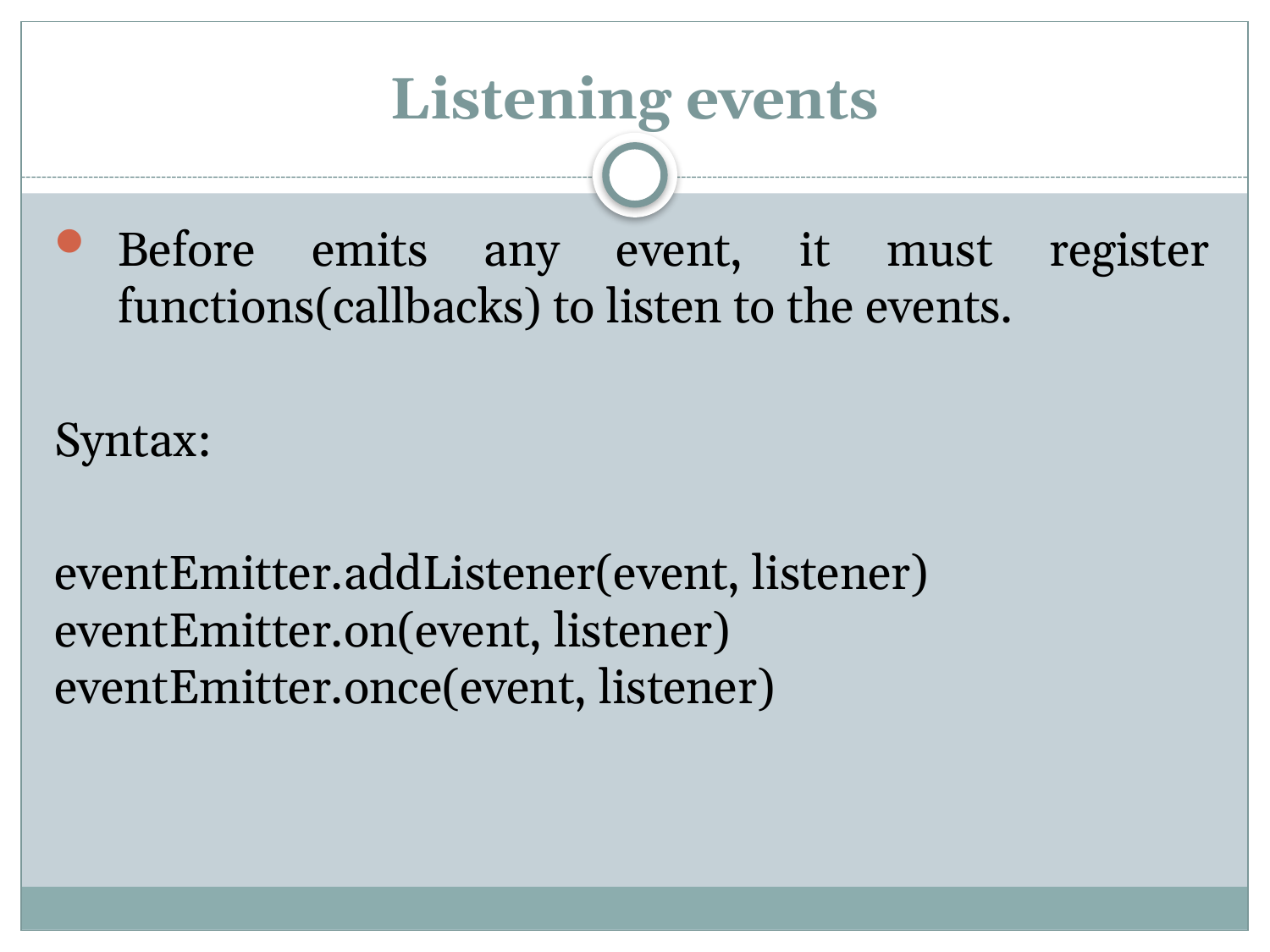

# Listening events
Before emits any event, it must register functions(callbacks) to listen to the events.

Syntax:

eventEmitter.addListener(event, listener) eventEmitter.on(event, listener) eventEmitter.once(event, listener)